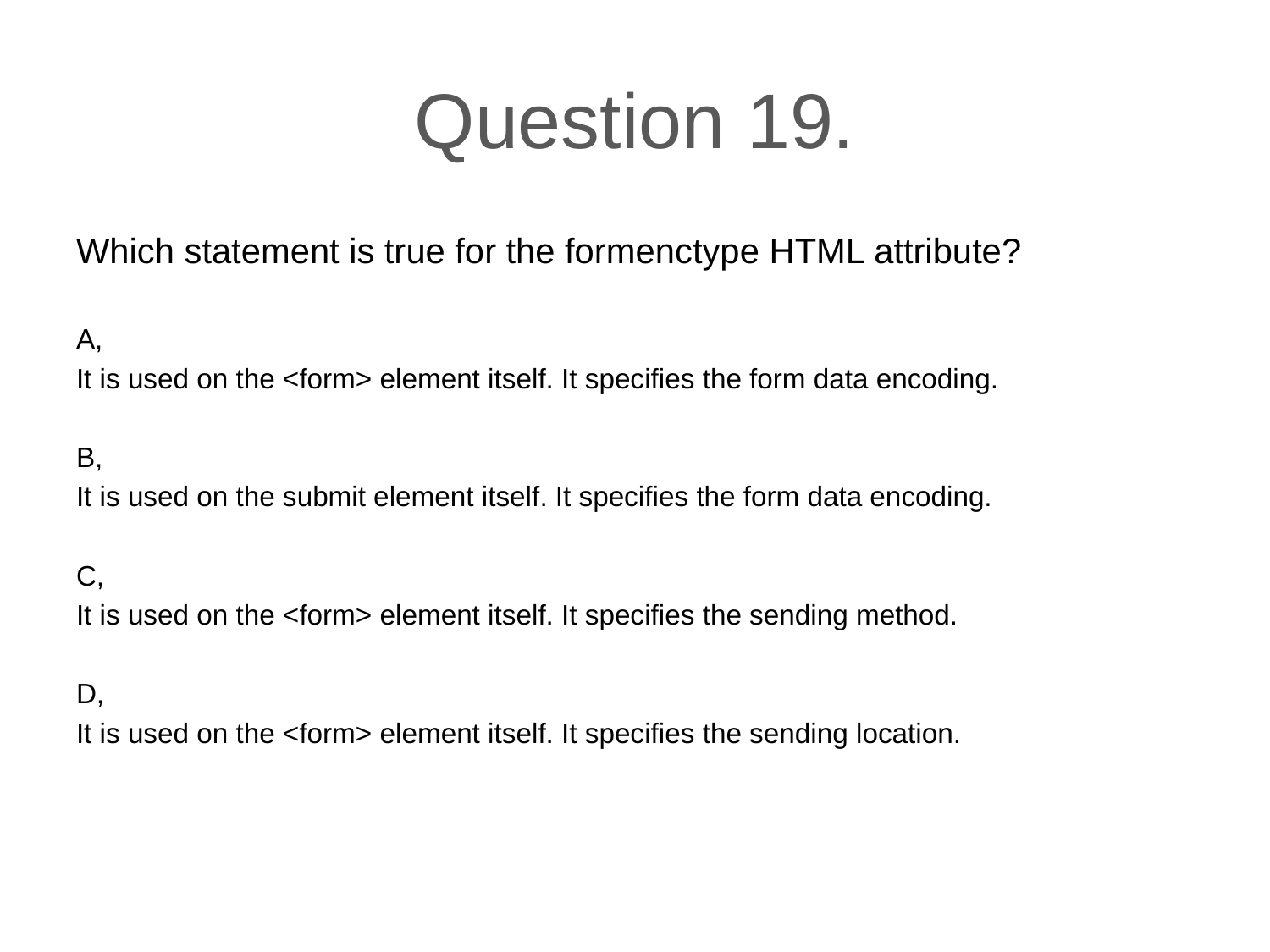

# Question 19.
Which statement is true for the formenctype HTML attribute?

A,
It is used on the <form> element itself. It specifies the form data encoding.

B,
It is used on the submit element itself. It specifies the form data encoding.

C,
It is used on the <form> element itself. It specifies the sending method.

D,
It is used on the <form> element itself. It specifies the sending location.